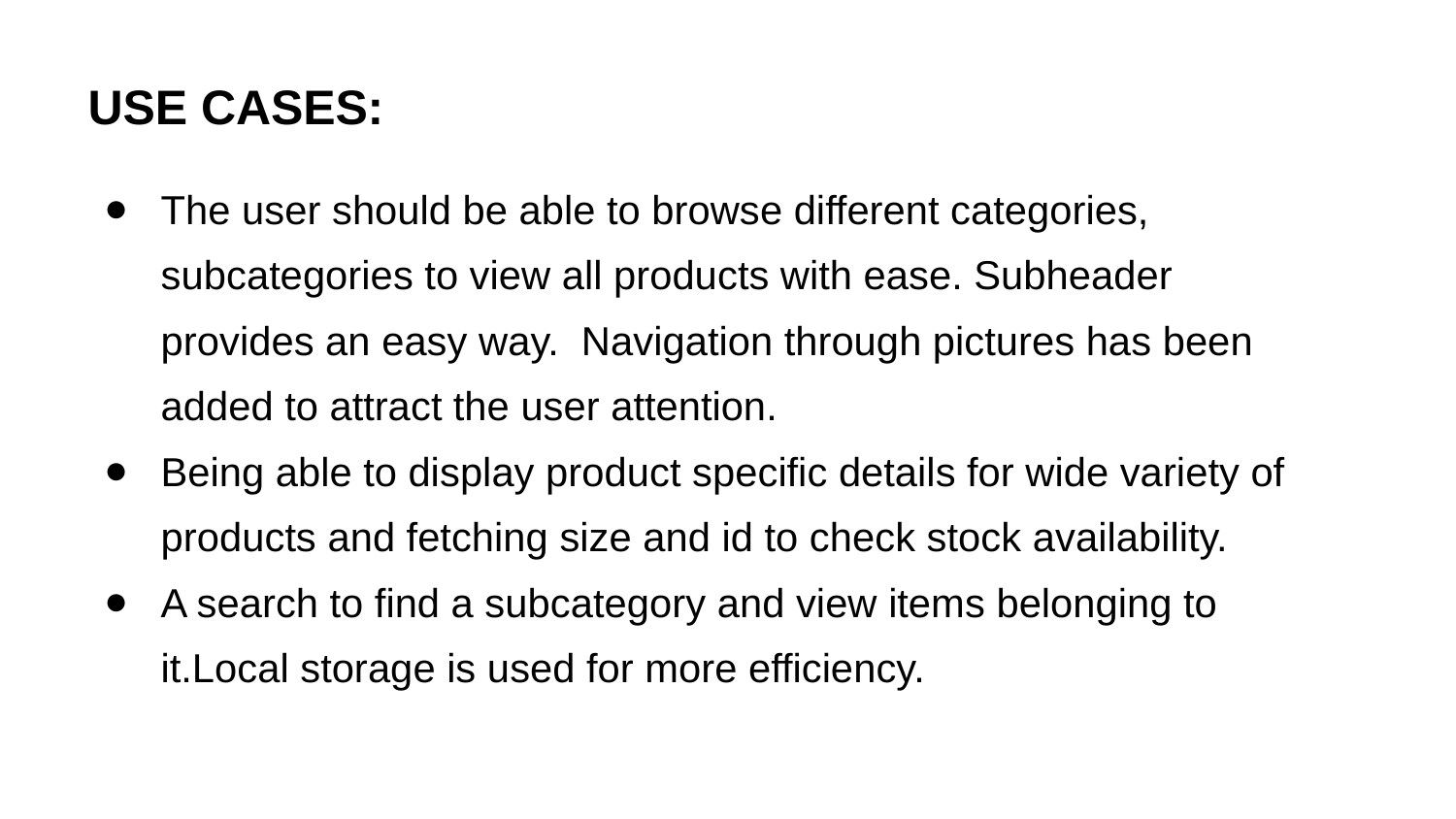

USE CASES:
The user should be able to browse different categories, subcategories to view all products with ease. Subheader provides an easy way.  Navigation through pictures has been added to attract the user attention.
Being able to display product specific details for wide variety of products and fetching size and id to check stock availability.
A search to find a subcategory and view items belonging to it.Local storage is used for more efficiency.